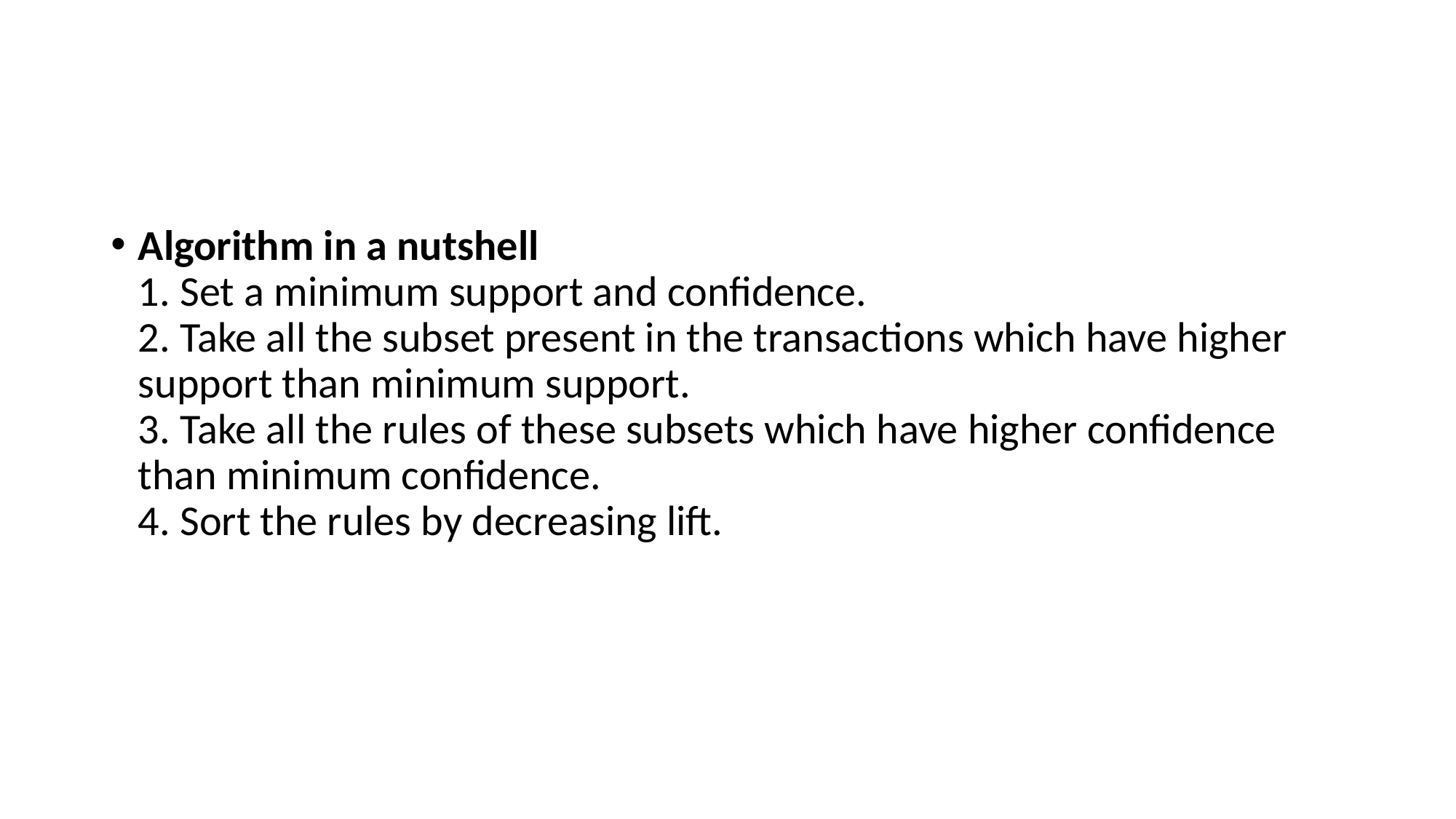

#
Algorithm in a nutshell
1. Set a minimum support and confidence.
2. Take all the subset present in the transactions which have higher support than minimum support.
3. Take all the rules of these subsets which have higher confidence than minimum confidence.
4. Sort the rules by decreasing lift.